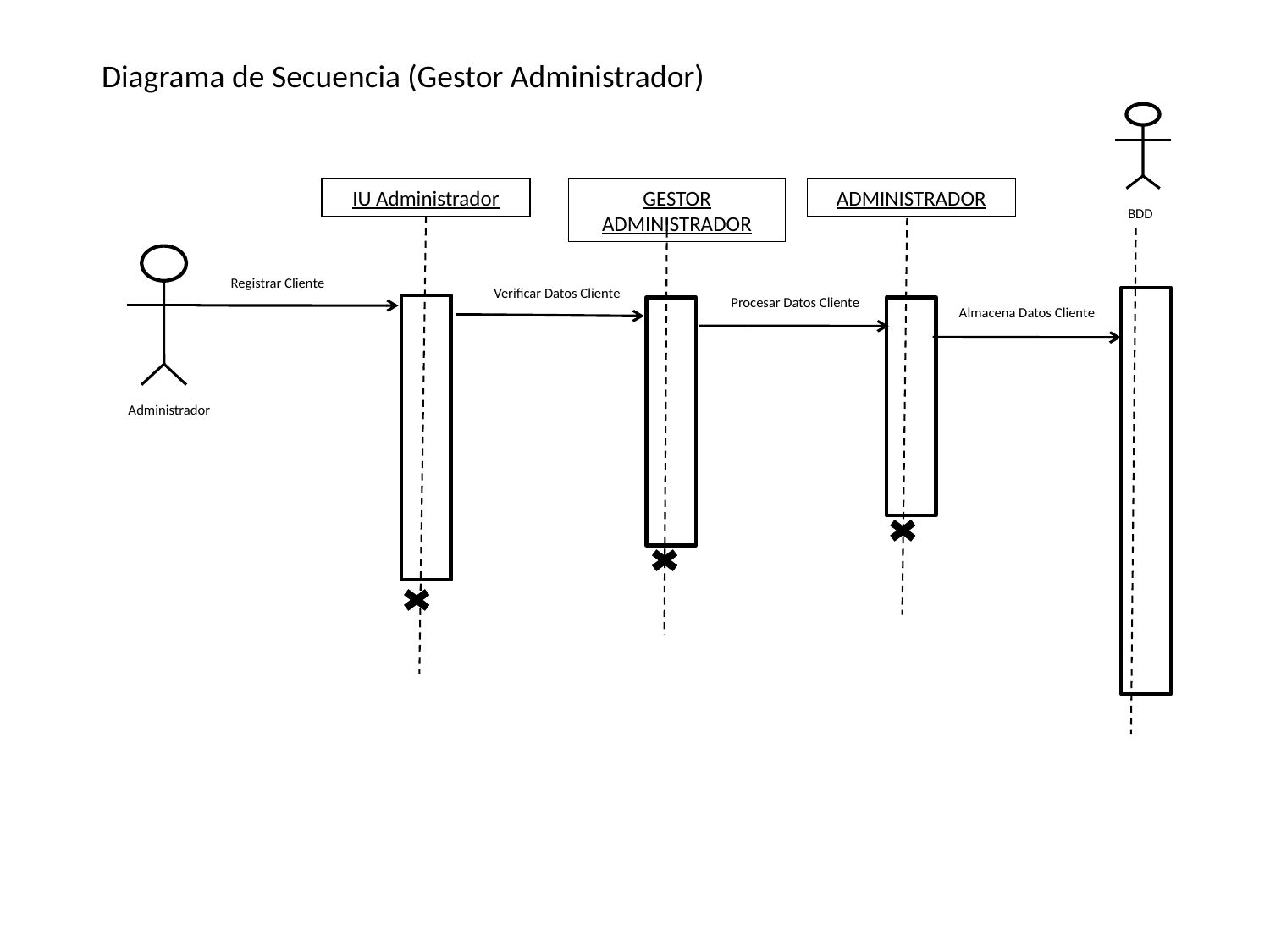

Diagrama de Secuencia (Gestor Administrador)

IU Administrador
GESTOR ADMINISTRADOR
ADMINISTRADOR
BDD

Administrador
Registrar Cliente
 Verificar Datos Cliente
 Procesar Datos Cliente

 Almacena Datos Cliente